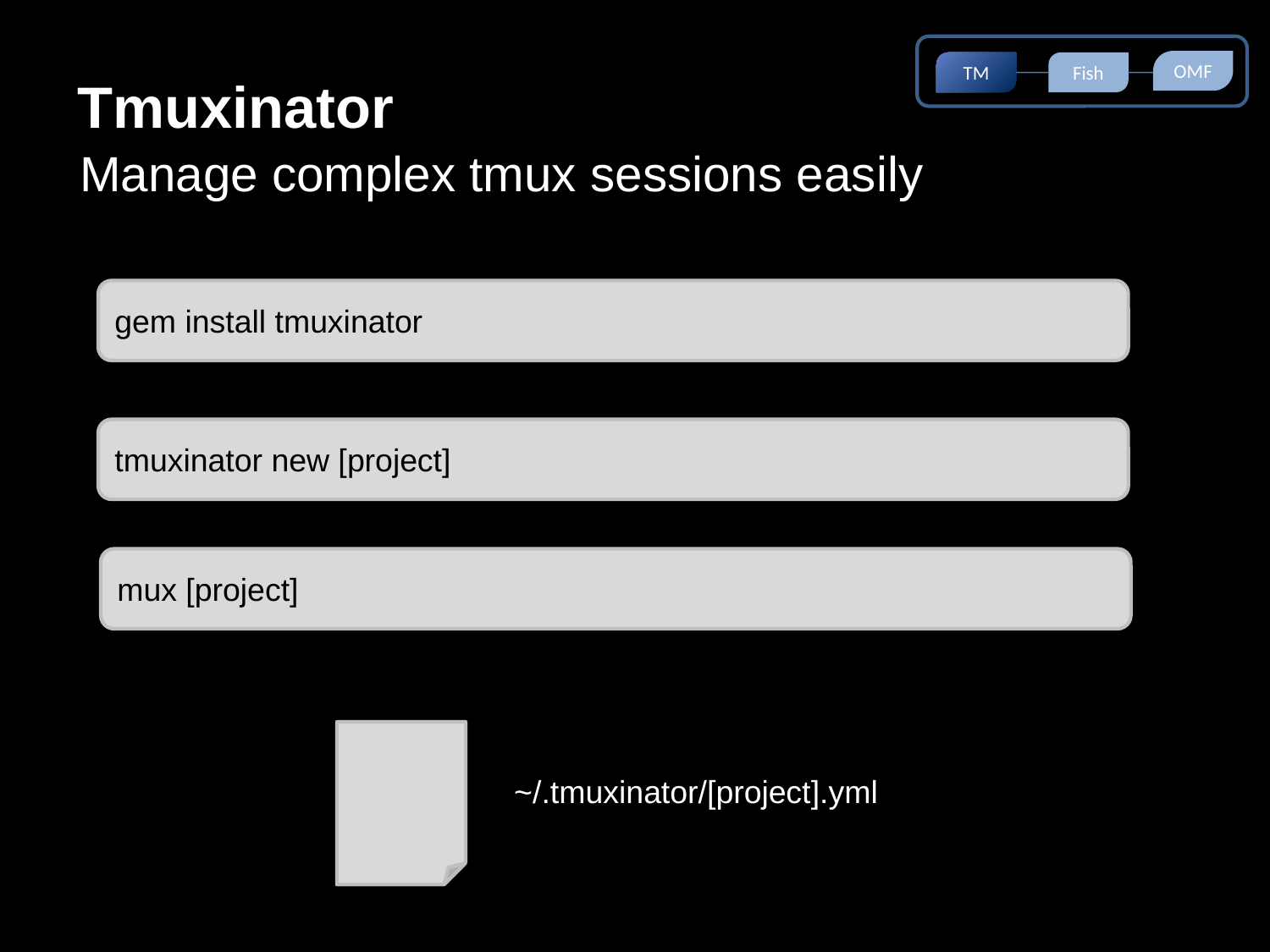

OMF
TM
Fish
Tmuxinator

Manage complex tmux sessions easily
gem install tmuxinator

tmuxinator new [project]

mux [project]

~/.tmuxinator/[project].yml